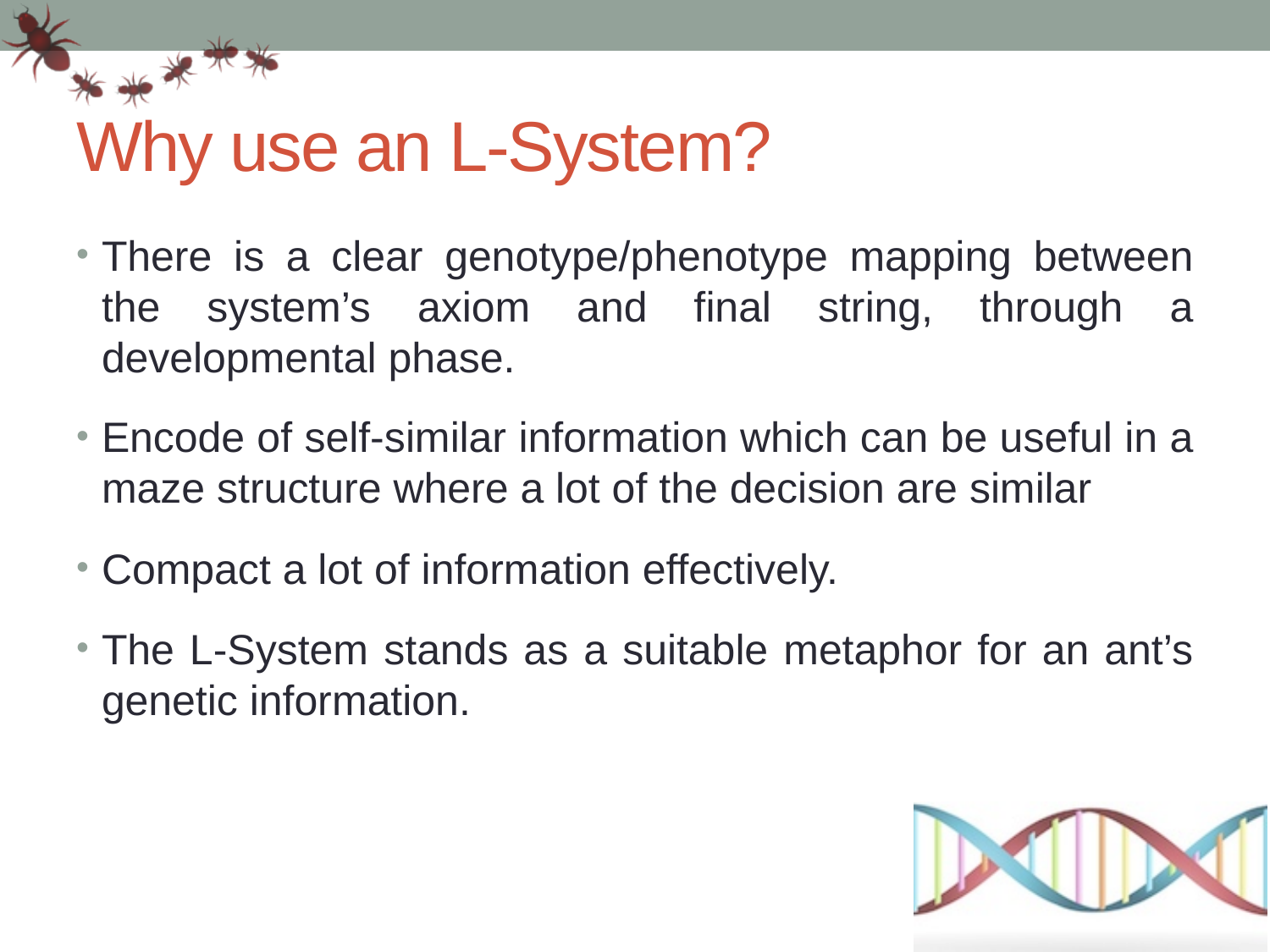

# Why use an L-System?
There is a clear genotype/phenotype mapping between the system’s axiom and final string, through a developmental phase.
Encode of self-similar information which can be useful in a maze structure where a lot of the decision are similar
Compact a lot of information effectively.
The L-System stands as a suitable metaphor for an ant’s genetic information.